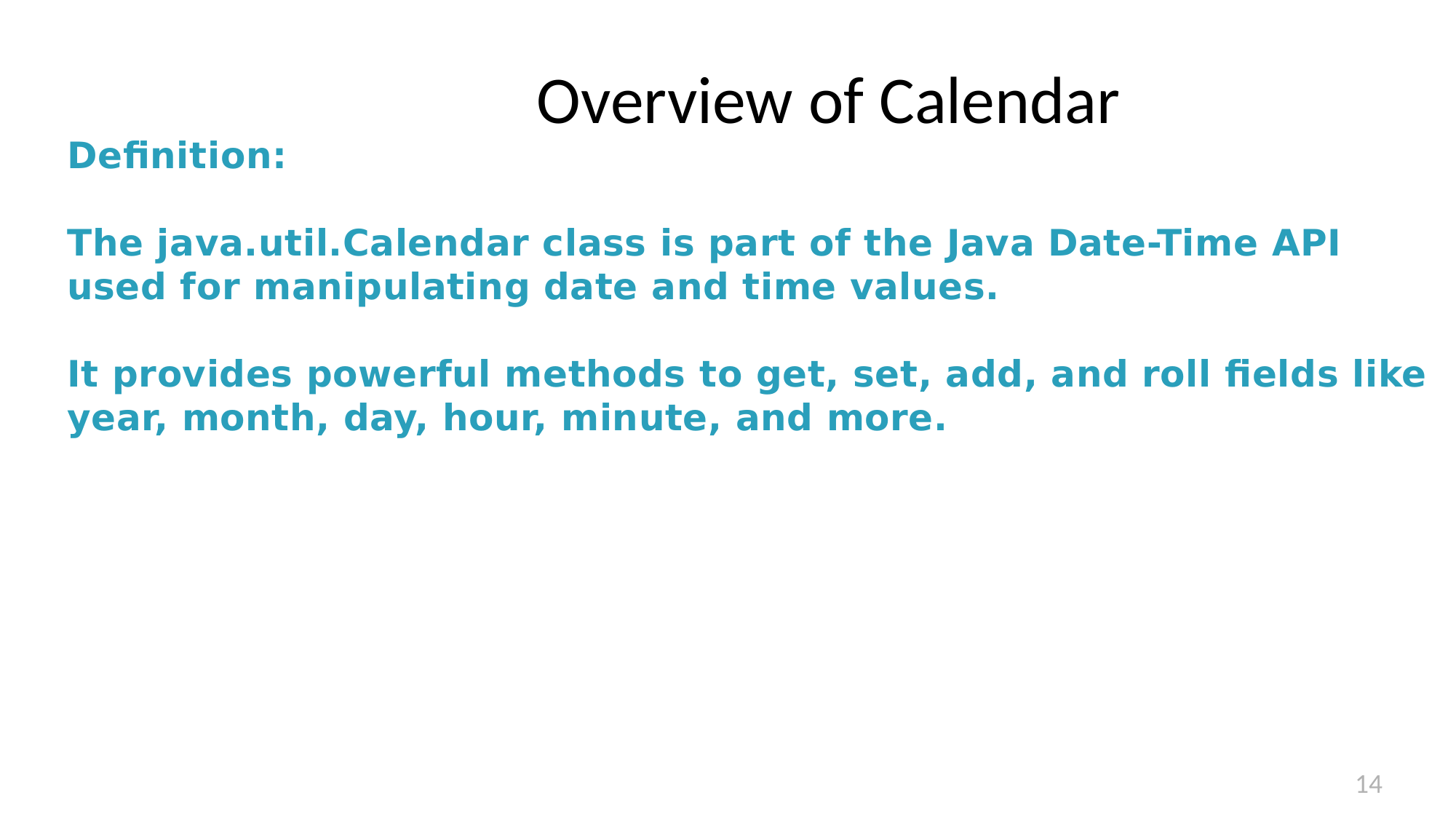

# Overview of Calendar
Definition:

The java.util.Calendar class is part of the Java Date-Time API used for manipulating date and time values.

It provides powerful methods to get, set, add, and roll fields like year, month, day, hour, minute, and more.

14